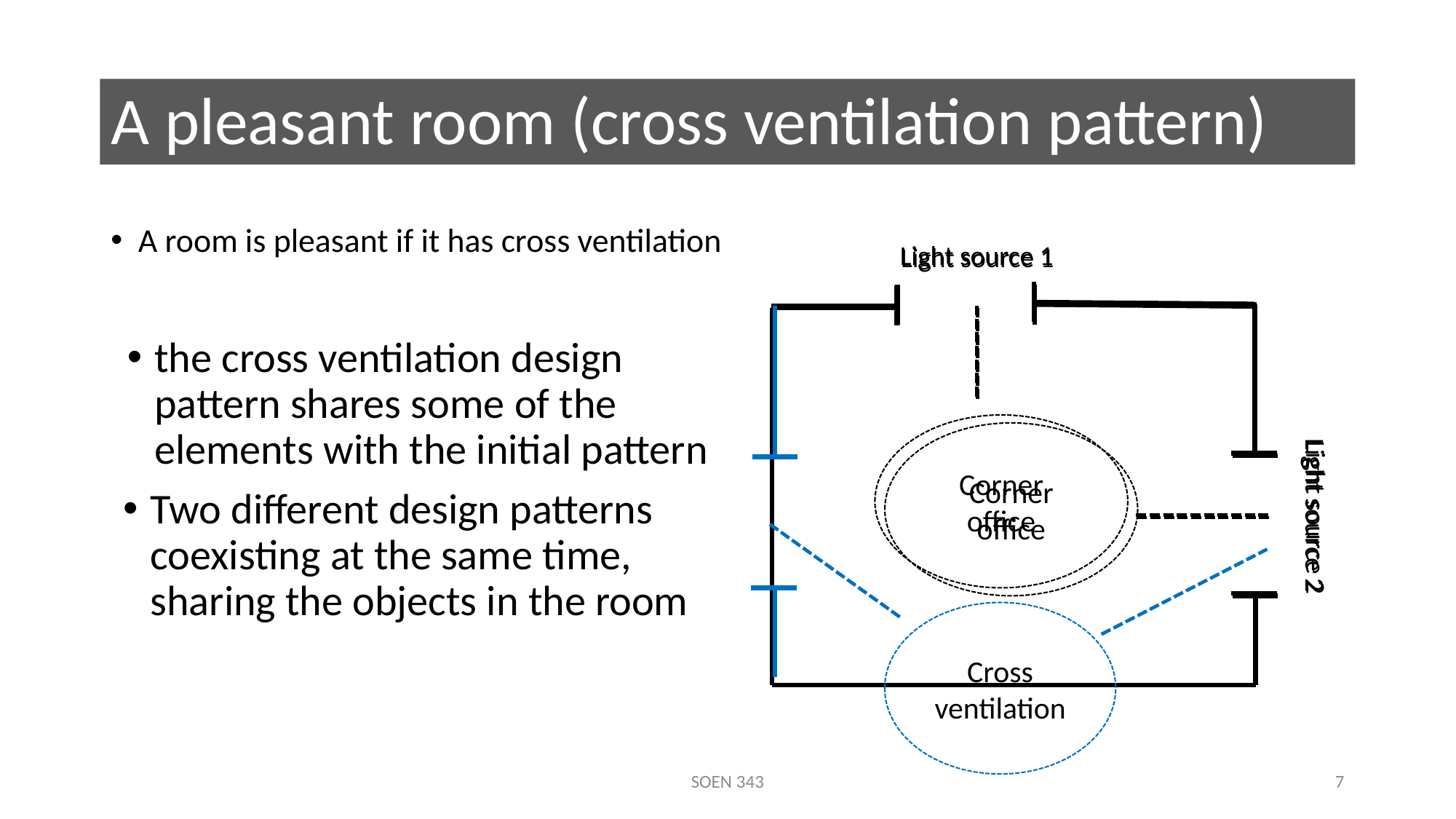

# A pleasant room (cross ventilation pattern)
A room is pleasant if it has cross ventilation
Light source 1
Corner office
Light source 2
Cross
ventilation
Light source 1
Light source 2
Corner office
the cross ventilation design pattern shares some of the elements with the initial pattern
Two different design patterns coexisting at the same time, sharing the objects in the room
SOEN 343
7